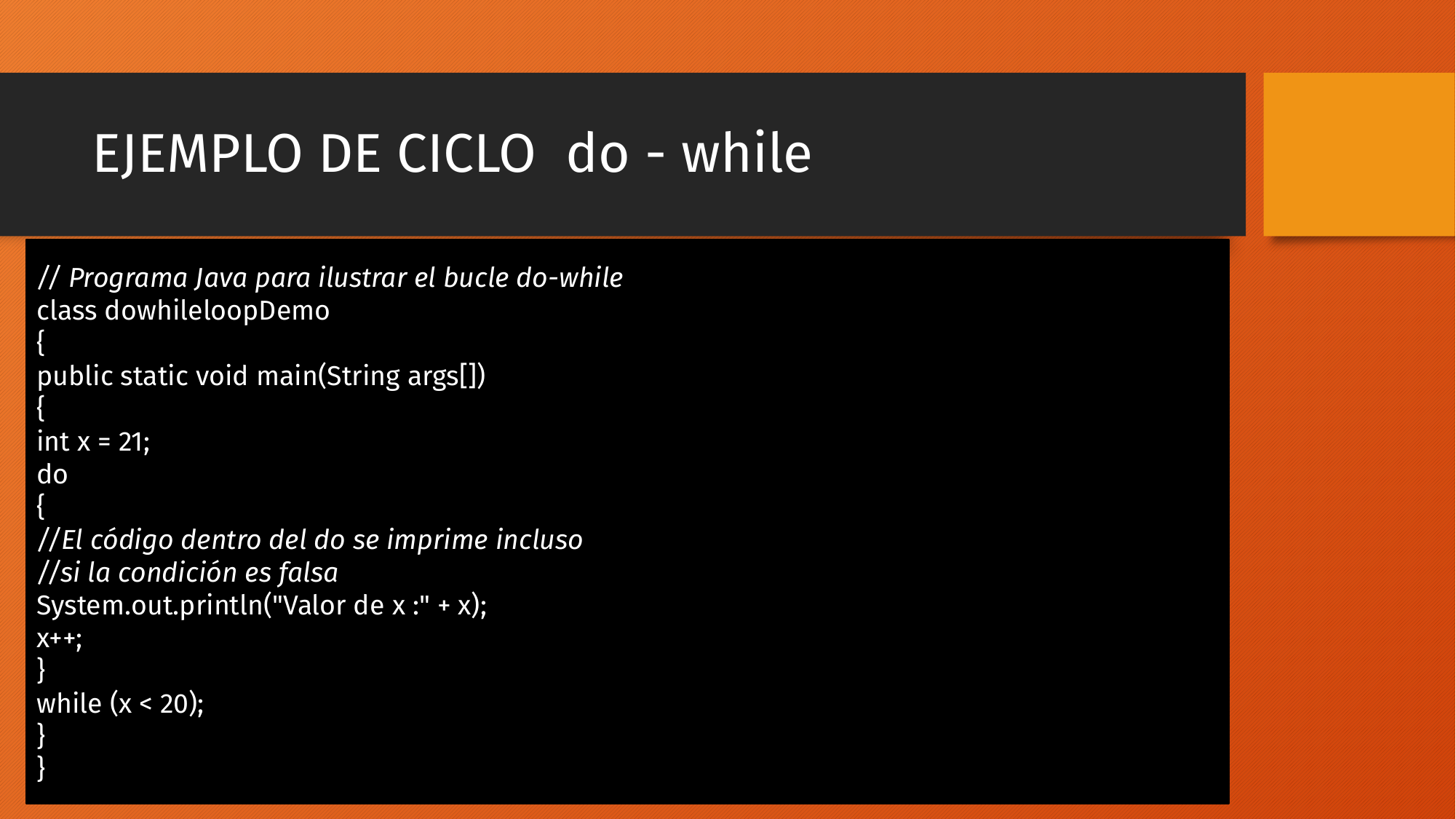

# EJEMPLO DE CICLO  do - while
// Programa Java para ilustrar el bucle do-while
class dowhileloopDemo
{
public static void main(String args[])
{
int x = 21;
do
{
//El código dentro del do se imprime incluso
//si la condición es falsa
System.out.println("Valor de x :" + x);
x++;
}
while (x < 20);
}
}